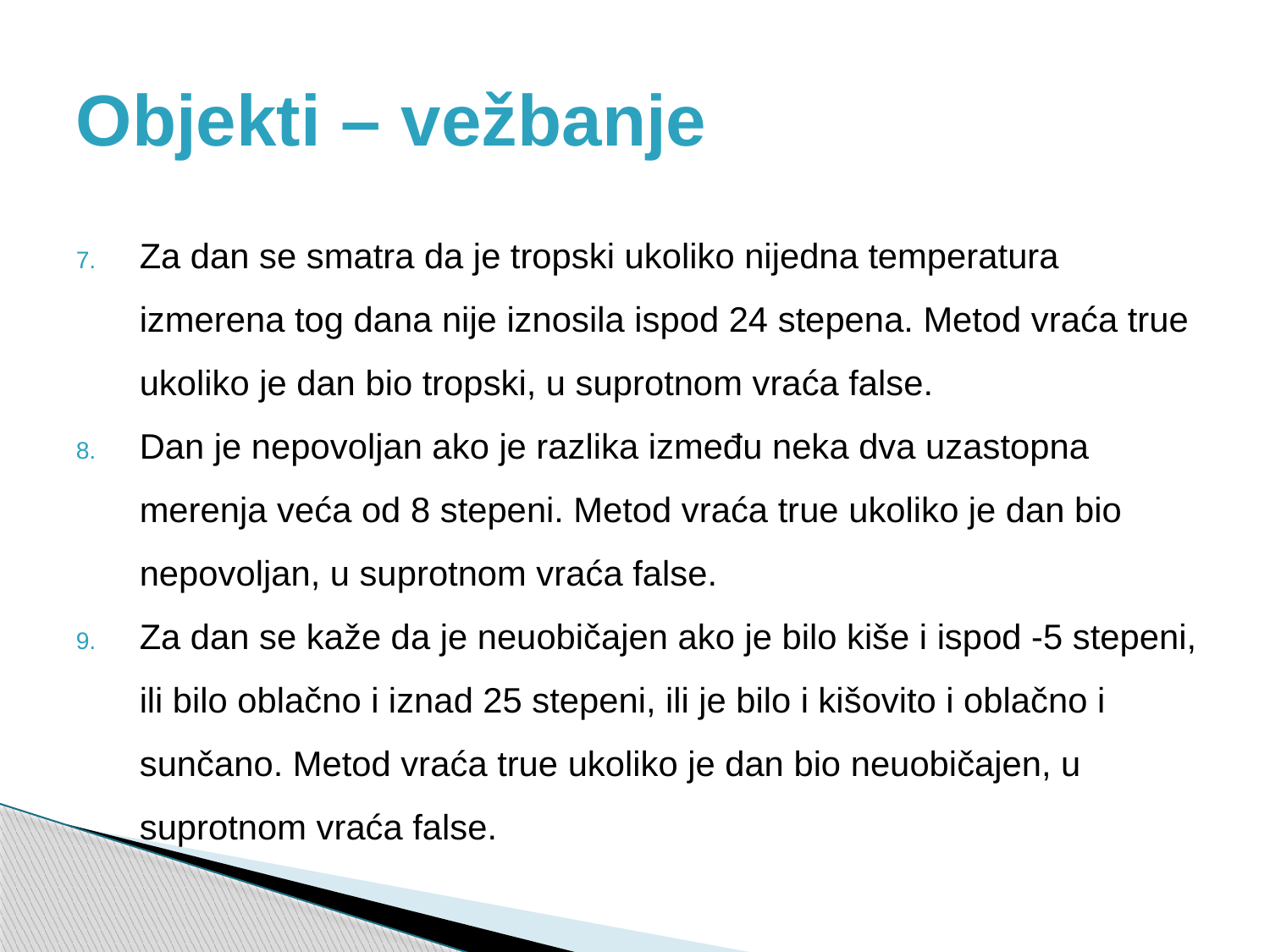

# Objekti – vežbanje
Za dan se smatra da je tropski ukoliko nijedna temperatura izmerena tog dana nije iznosila ispod 24 stepena. Metod vraća true ukoliko je dan bio tropski, u suprotnom vraća false.
Dan je nepovoljan ako je razlika između neka dva uzastopna merenja veća od 8 stepeni. Metod vraća true ukoliko je dan bio nepovoljan, u suprotnom vraća false.
Za dan se kaže da je neuobičajen ako je bilo kiše i ispod -5 stepeni, ili bilo oblačno i iznad 25 stepeni, ili je bilo i kišovito i oblačno i sunčano. Metod vraća true ukoliko je dan bio neuobičajen, u suprotnom vraća false.